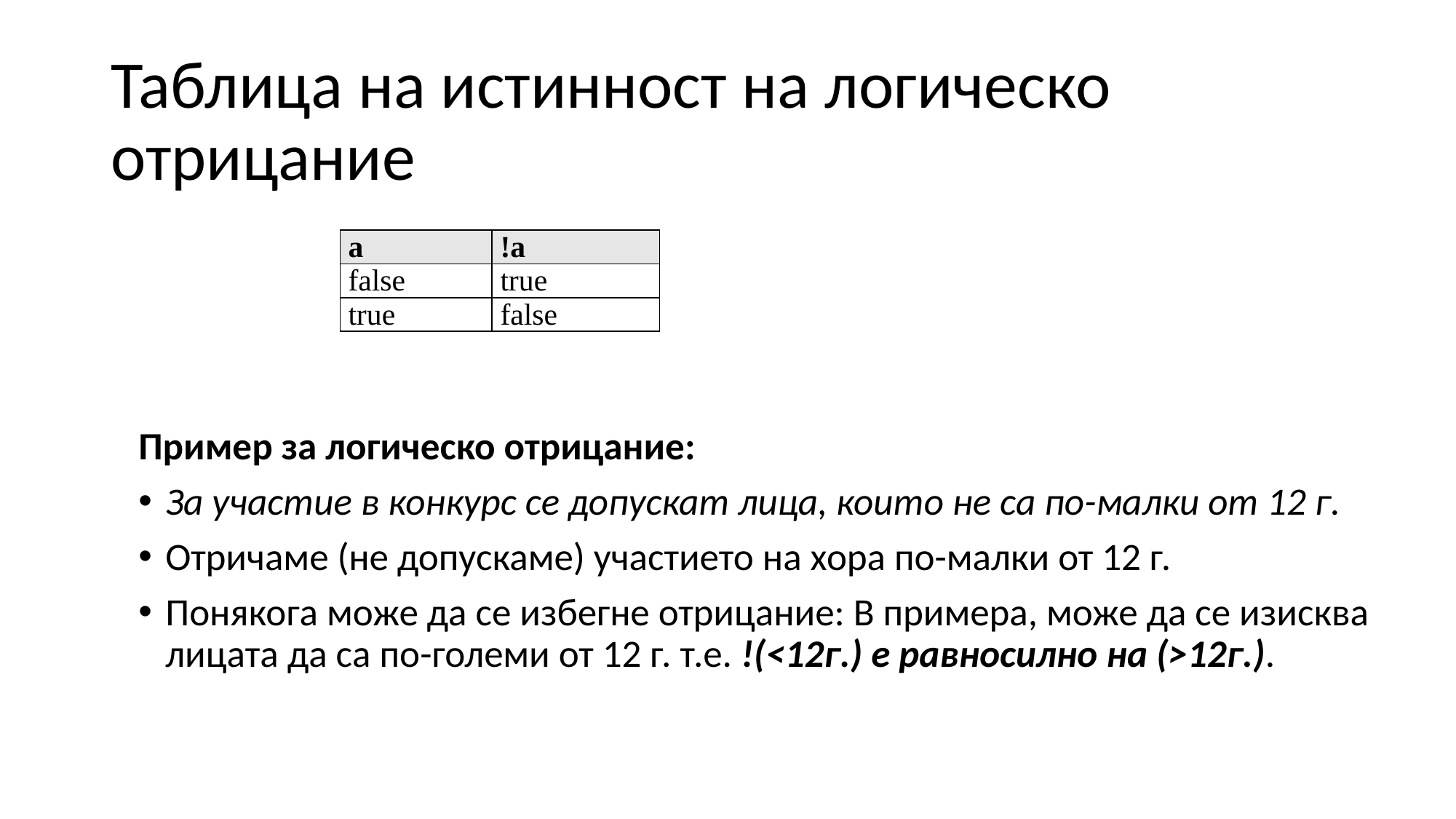

# Таблица на истинност на логическо отрицание
| a | !a |
| --- | --- |
| false | true |
| true | false |
Пример за логическо отрицание:
За участие в конкурс се допускат лица, които не са по-малки от 12 г.
Отричаме (не допускаме) участието на хора по-малки от 12 г.
Понякога може да се избегне отрицание: В примера, може да се изисква лицата да са по-големи от 12 г. т.е. !(<12г.) е равносилно на (>12г.).